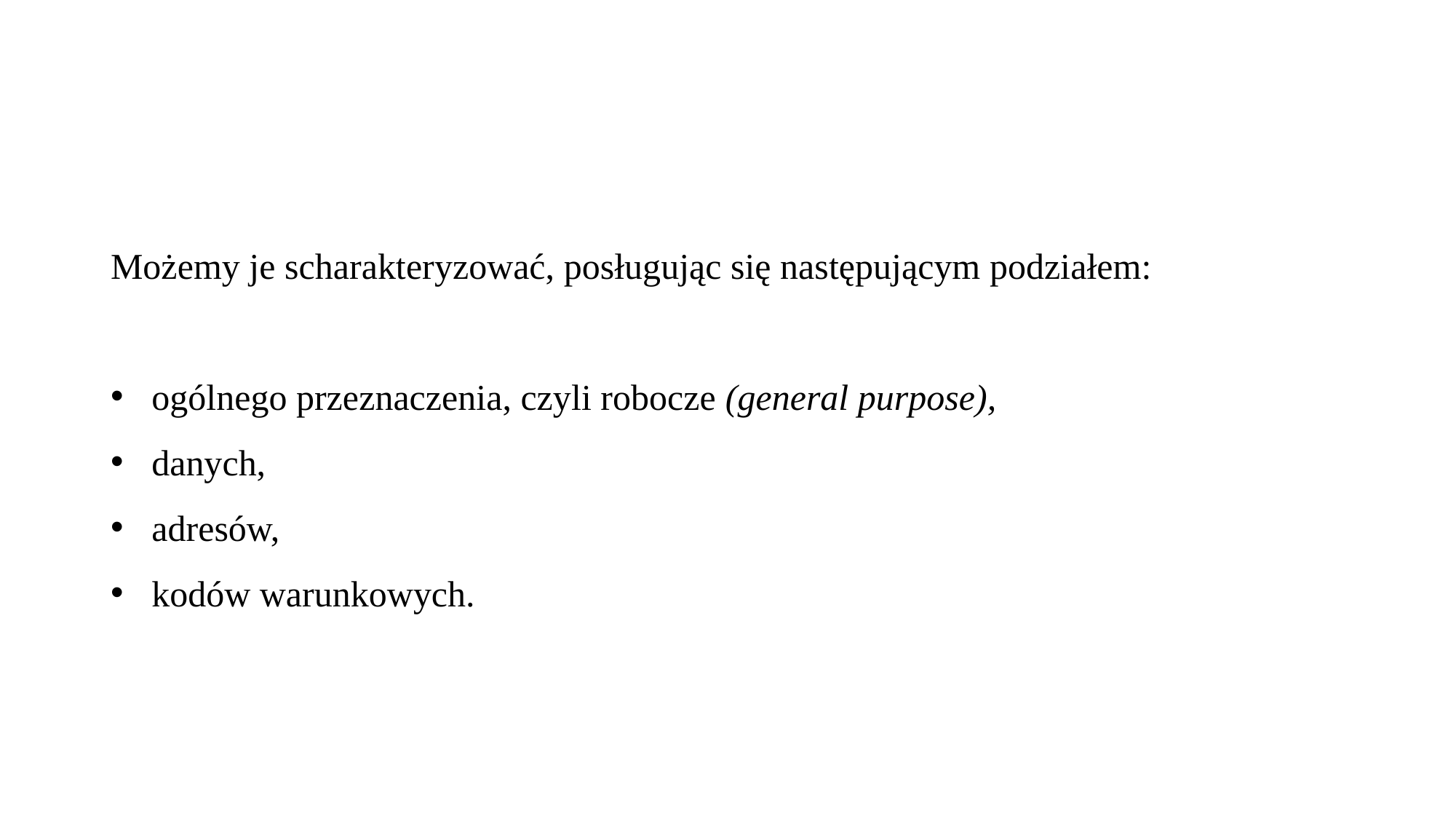

Możemy je scharakteryzować, posługując się następującym podziałem:

ogólnego przeznaczenia, czyli robocze (general purpose),
danych,
adresów,
kodów warunkowych.